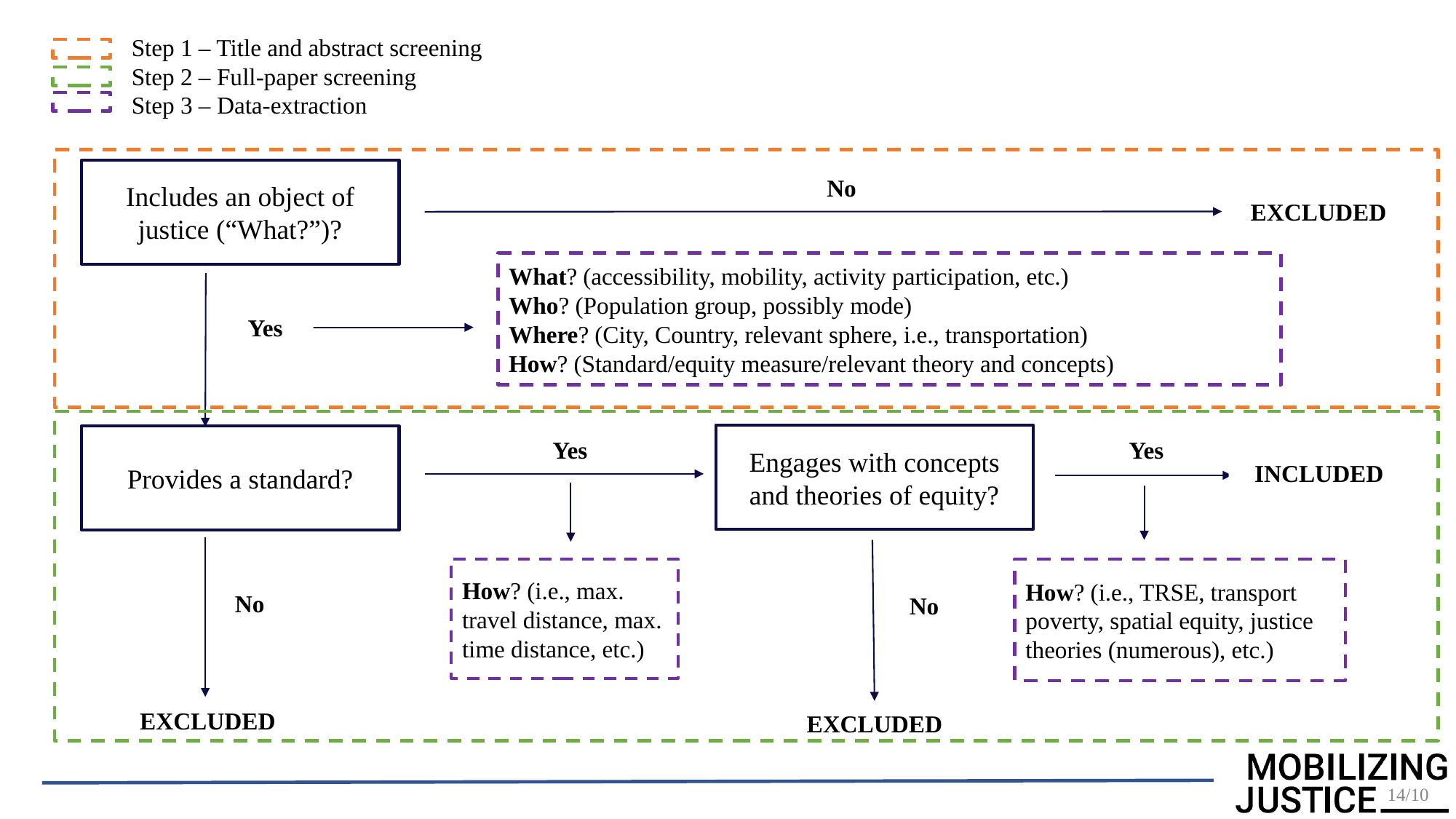

Step 1 – Title and abstract screening
Step 2 – Full-paper screening
Step 3 – Data-extraction

Includes an object of justice (“What?”)?
No
EXCLUDED
What? (accessibility, mobility, activity participation, etc.)
Who? (Population group, possibly mode)
Where? (City, Country, relevant sphere, i.e., transportation)
How? (Standard/equity measure/relevant theory and concepts)
Yes

Engages with concepts and theories of equity?
Provides a standard?
Yes
Yes
INCLUDED
How? (i.e., TRSE, transport poverty, spatial equity, justice theories (numerous), etc.)
How? (i.e., max. travel distance, max. time distance, etc.)
No
No
EXCLUDED
EXCLUDED
14/10